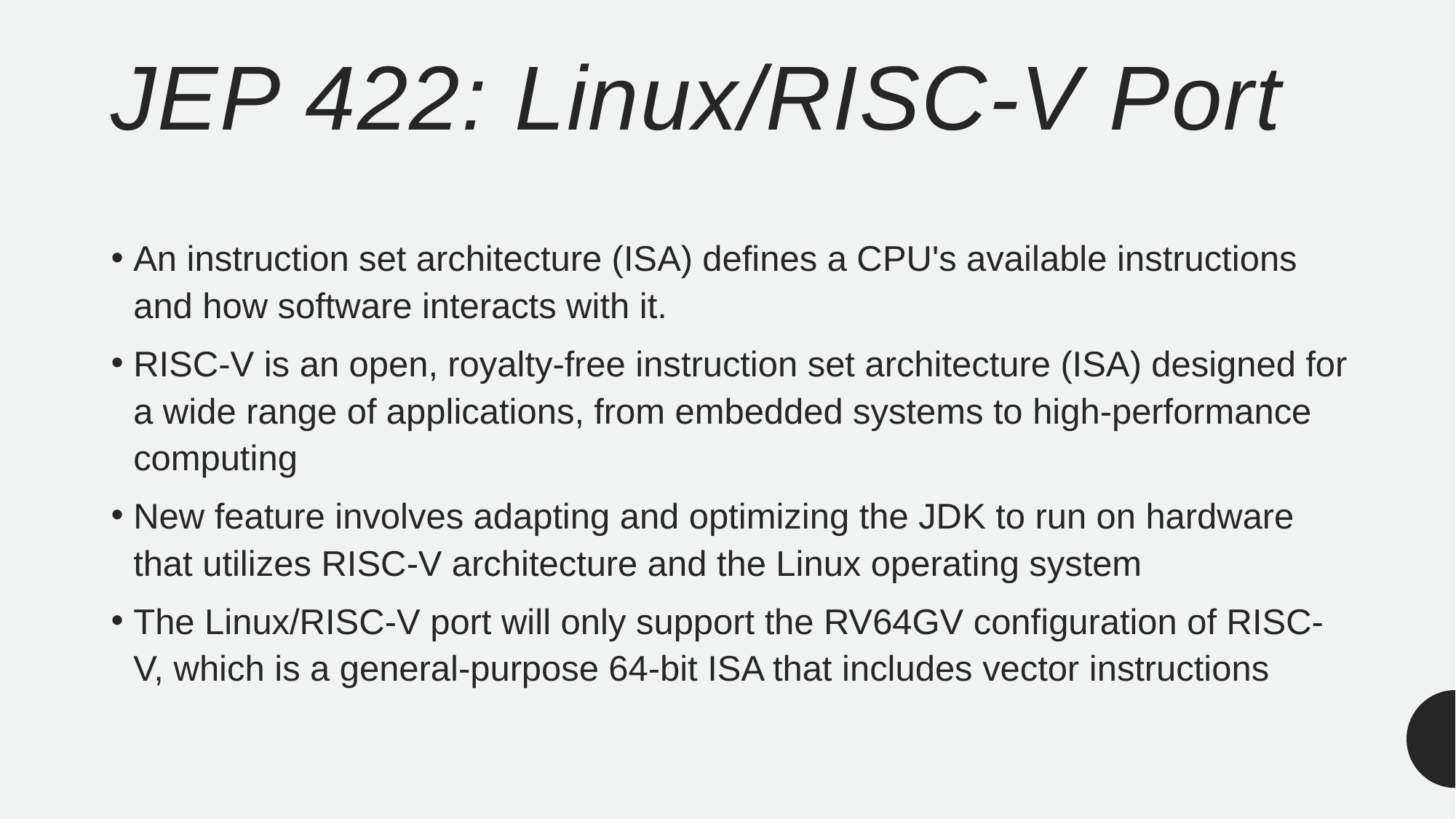

# JEP 422: Linux/RISC-V Port
An instruction set architecture (ISA) defines a CPU's available instructions and how software interacts with it.
RISC-V is an open, royalty-free instruction set architecture (ISA) designed for a wide range of applications, from embedded systems to high-performance computing
New feature involves adapting and optimizing the JDK to run on hardware that utilizes RISC-V architecture and the Linux operating system
The Linux/RISC-V port will only support the RV64GV configuration of RISC-V, which is a general-purpose 64-bit ISA that includes vector instructions